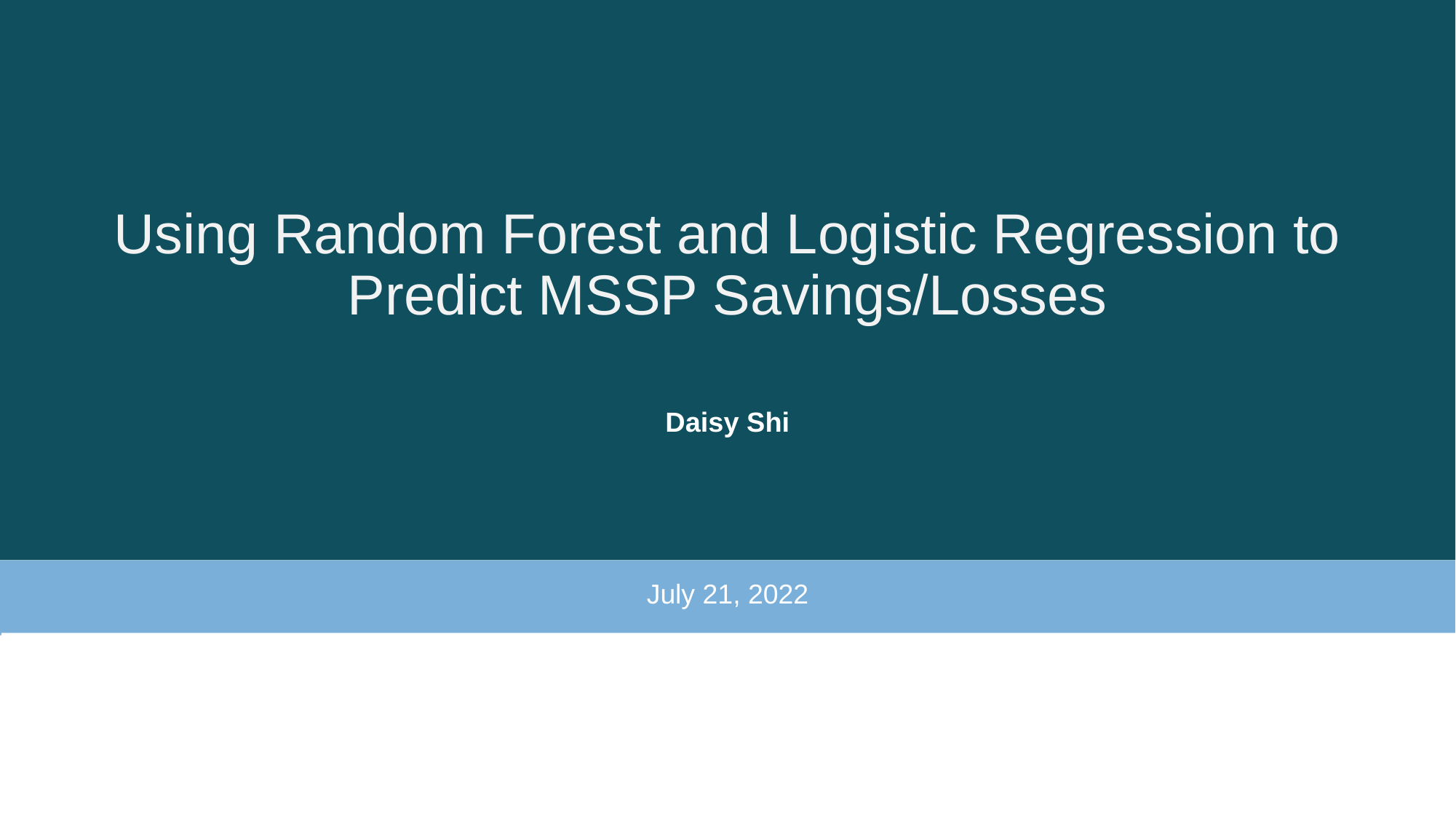

# Using Random Forest and Logistic Regression to Predict MSSP Savings/Losses
Daisy Shi
July 21, 2022